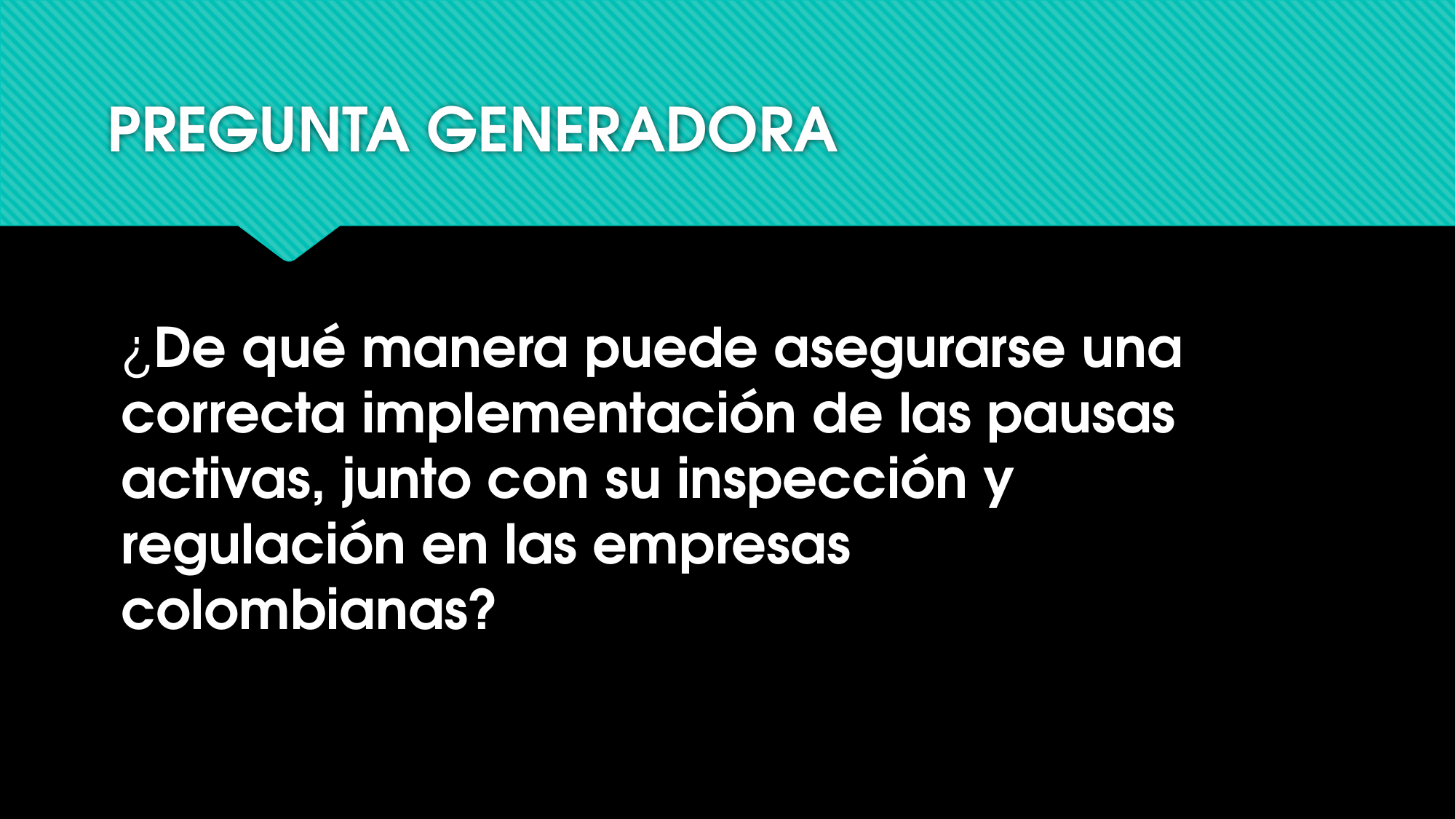

# PREGUNTA GENERADORA
¿De qué manera puede asegurarse una correcta implementación de las pausas activas, junto con su inspección y regulación en las empresas colombianas?